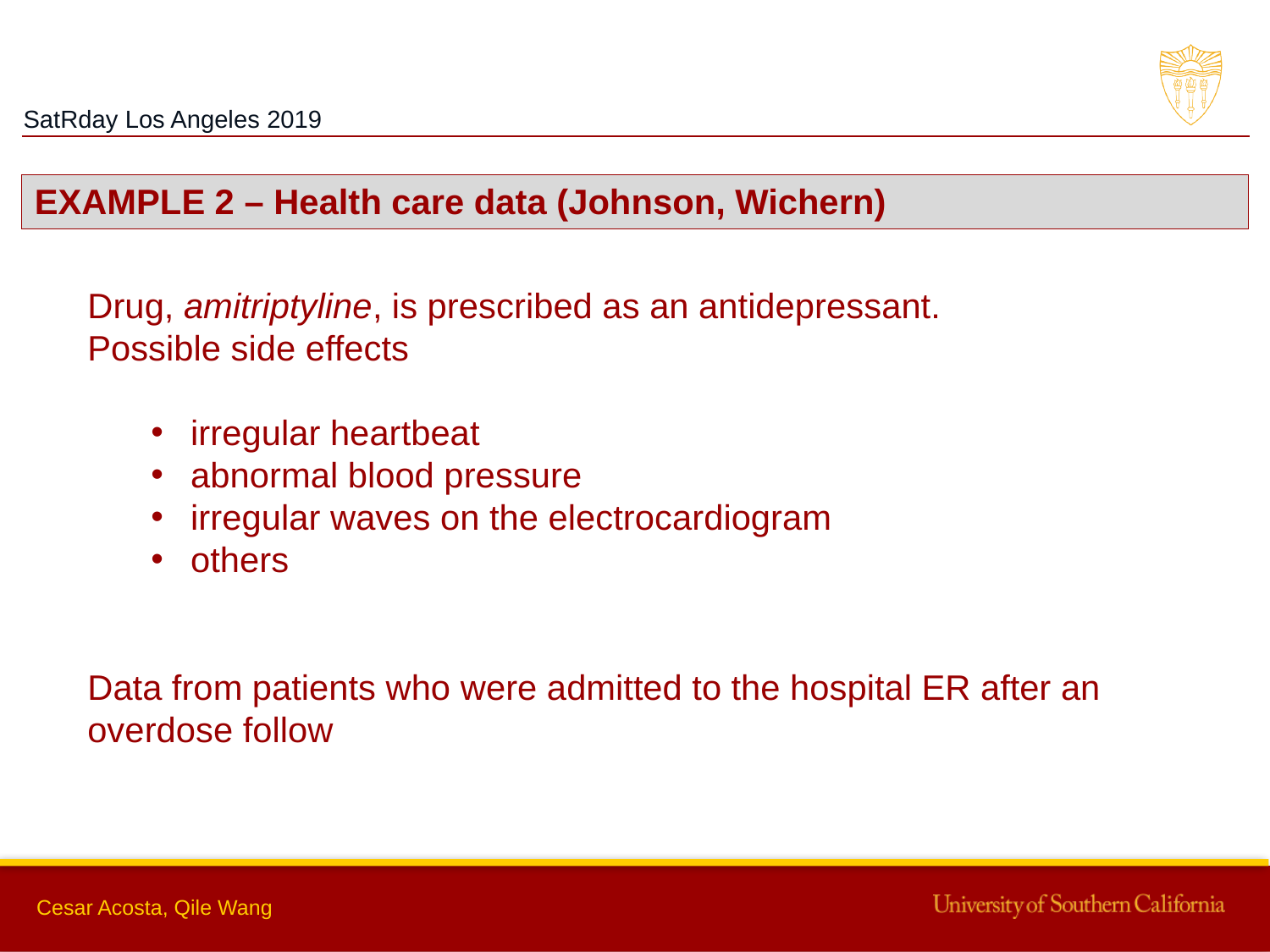

EXAMPLE 2 – Health care data (Johnson, Wichern)

Drug, amitriptyline, is prescribed as an antidepressant.
Possible side effects

irregular heartbeat
abnormal blood pressure
irregular waves on the electrocardiogram
others

Data from patients who were admitted to the hospital ER after an  overdose follow